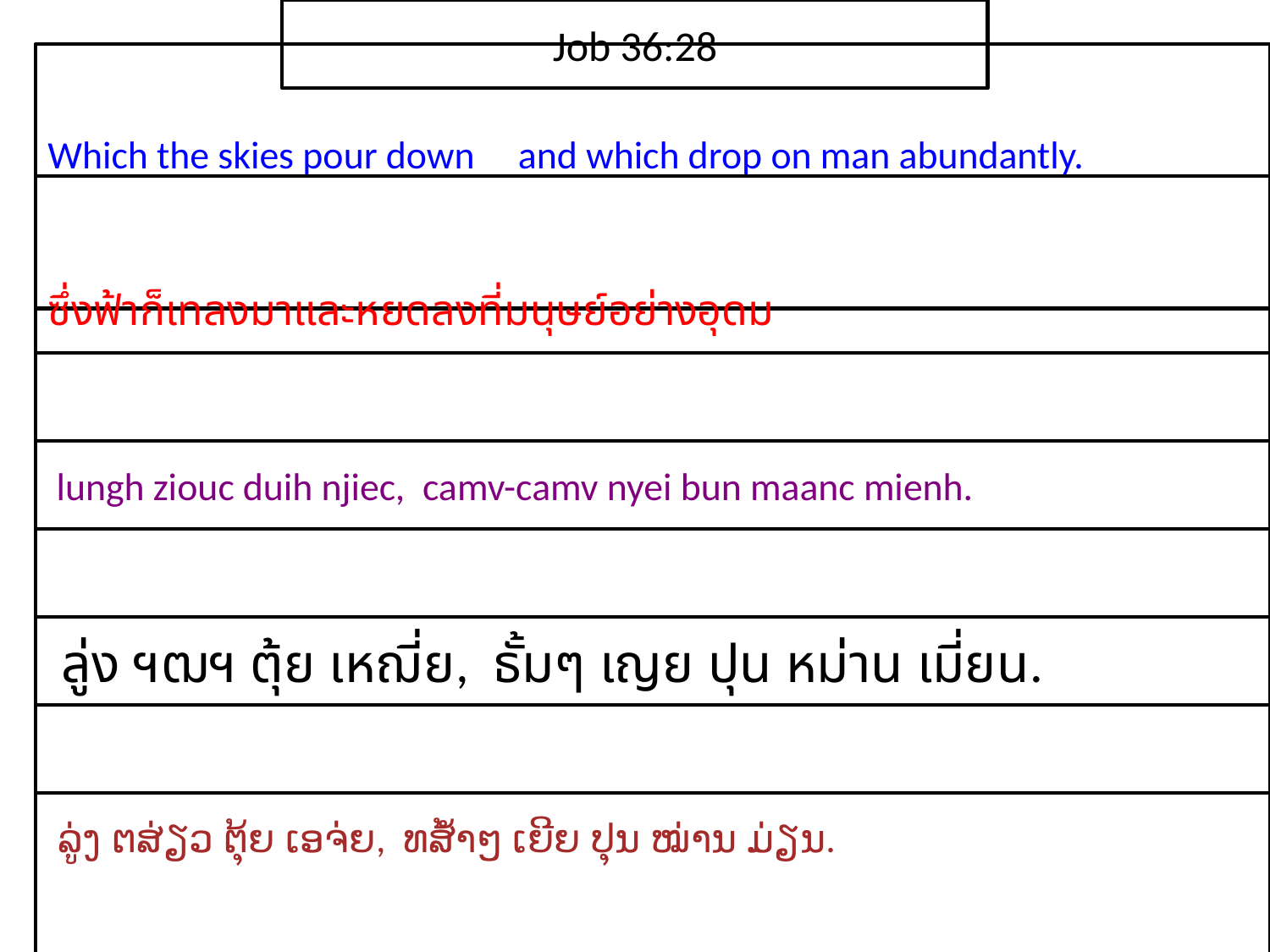

Job 36:28
Which the skies pour down     and which drop on man abundantly.
ซึ่ง​ฟ้า​ก็​เท​ลง​มาและ​หยด​ลง​ที่​มนุษย์​อย่าง​อุดม
 lungh ziouc duih njiec,  camv-camv nyei bun maanc mienh.
 ลู่ง ฯฒฯ ตุ้ย เหฌี่ย,  ธั้มๆ เญย ปุน หม่าน เมี่ยน.
 ລູ່ງ ຕສ່ຽວ ຕຸ້ຍ ເອຈ່ຍ,  ທສ້ຳໆ ເຍີຍ ປຸນ ໝ່ານ ມ່ຽນ.